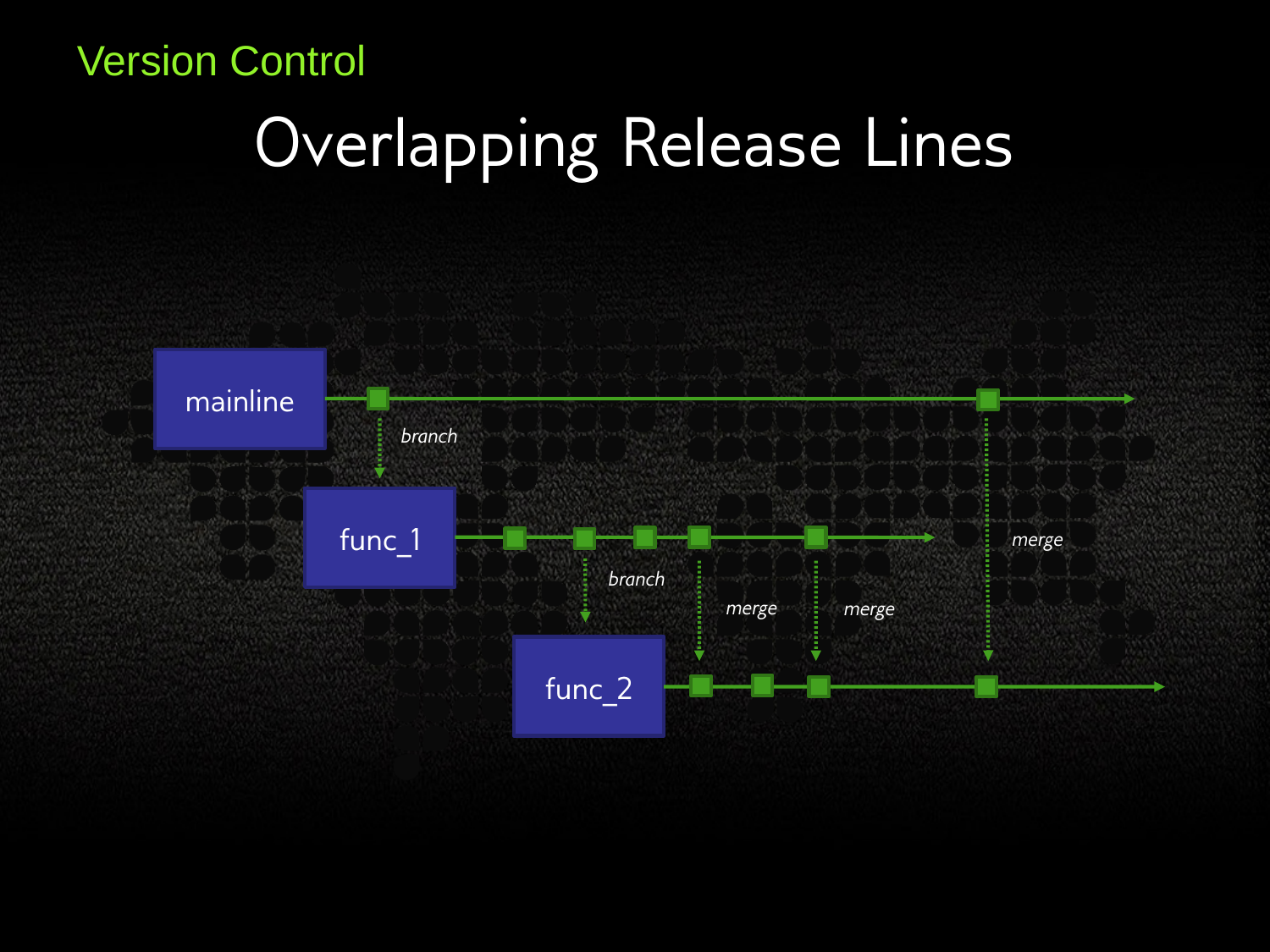

Overlapping Release Lines
mainline

branch

func_1
merge

branch

merge
merge
func_2